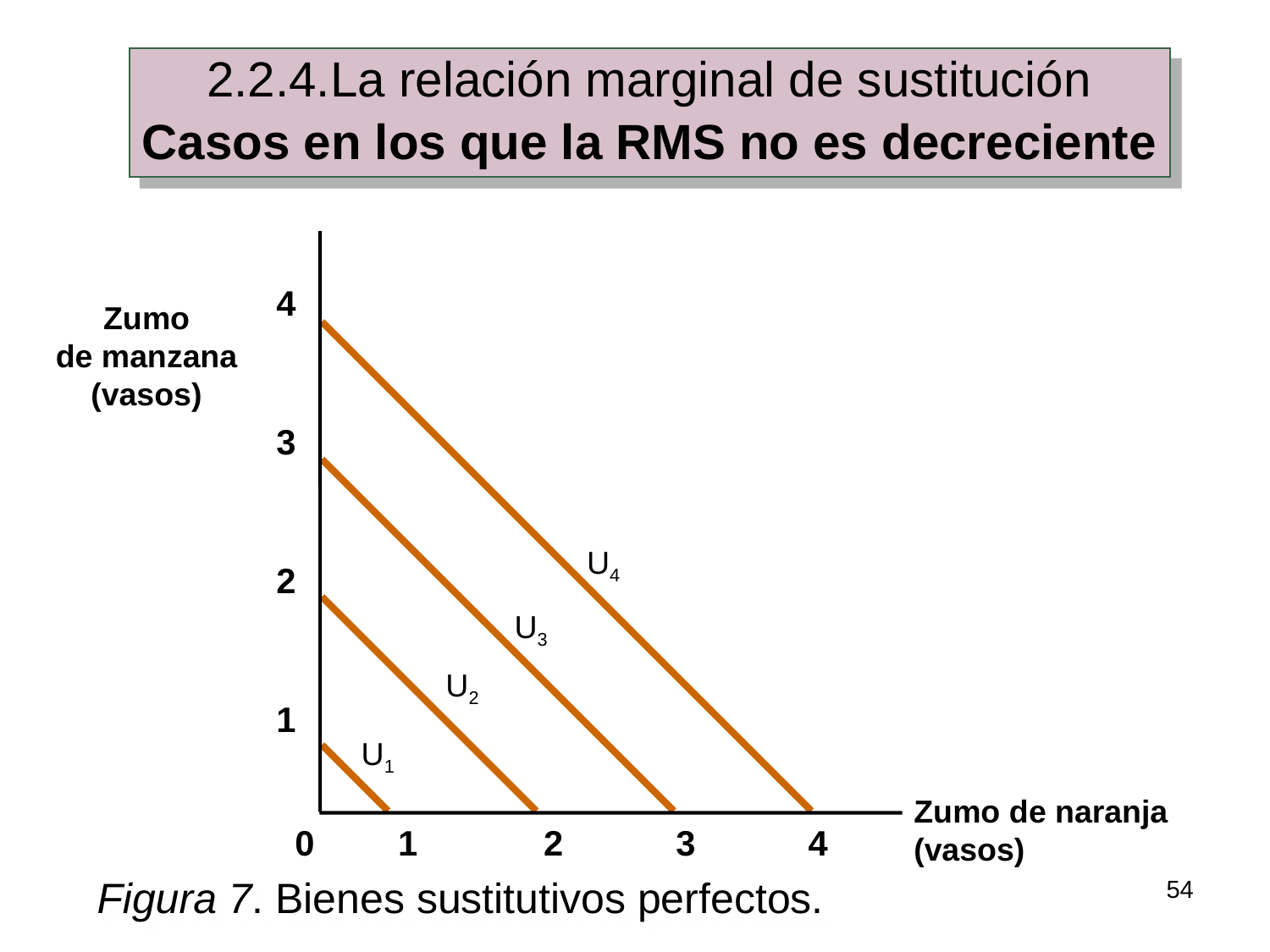

2.2.4.La relación marginal de sustitución
Casos en los que la RMS no es decreciente

4
Zumo
de manzana
(vasos)

3
U4
2
U3
U2
1
U1
Zumo de naranja
(vasos)

0
1
2
3
4
Figura 7. Bienes sustitutivos perfectos.
54